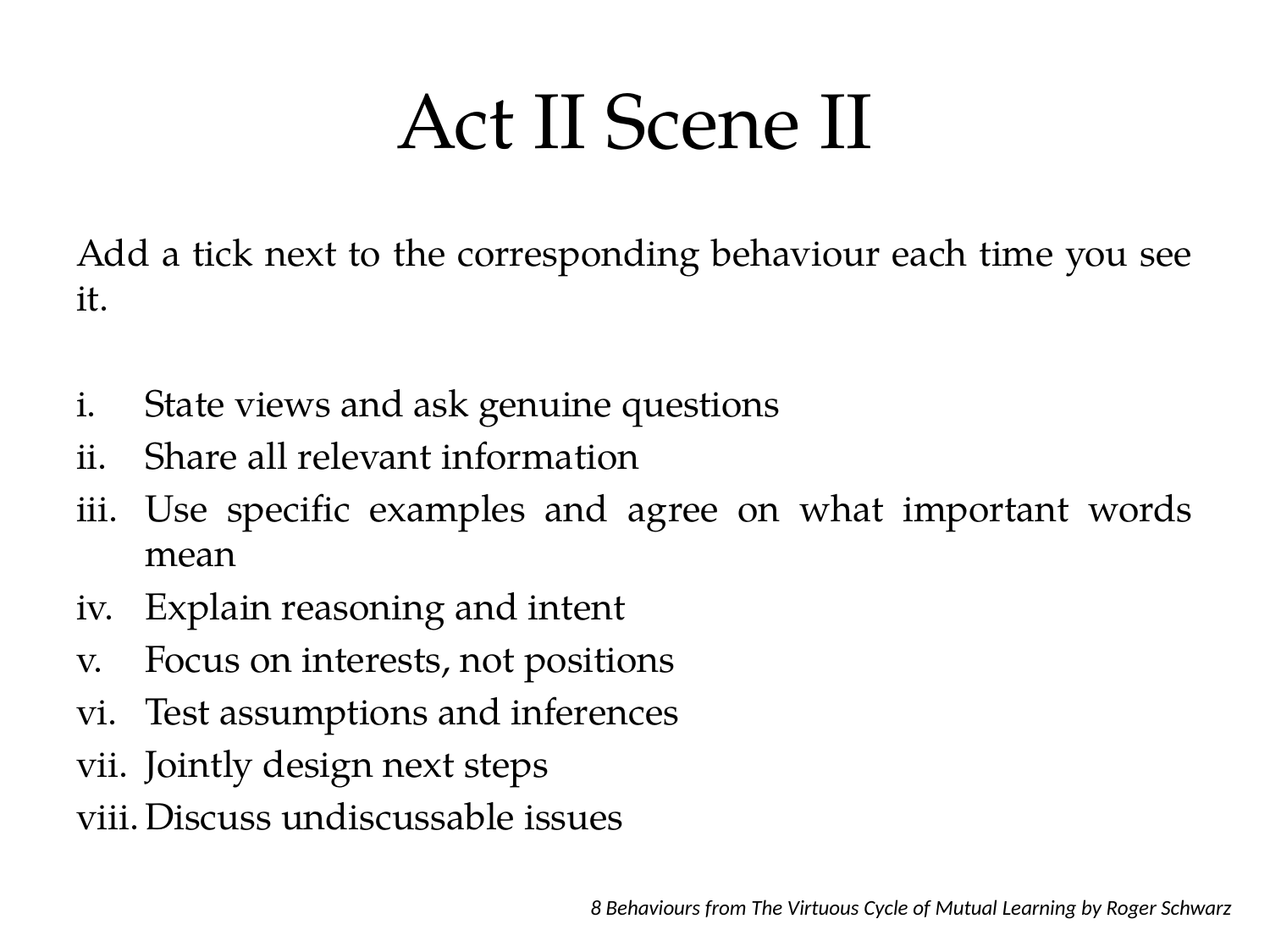

# Act II Scene II
Add a tick next to the corresponding behaviour each time you see it.

State views and ask genuine questions
Share all relevant information
Use specific examples and agree on what important words mean
Explain reasoning and intent
Focus on interests, not positions
Test assumptions and inferences
Jointly design next steps
Discuss undiscussable issues

8 Behaviours from The Virtuous Cycle of Mutual Learning by Roger Schwarz